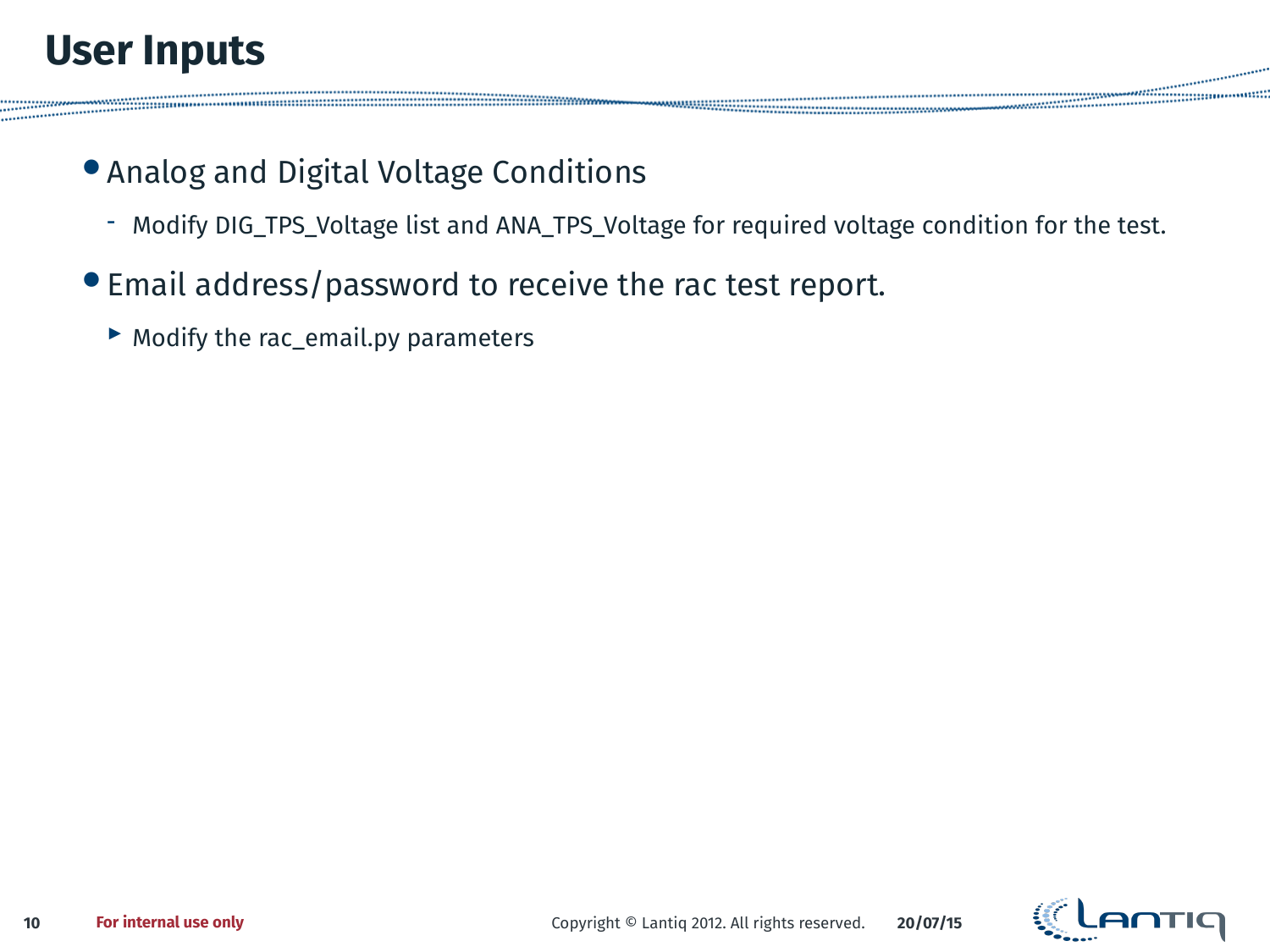

# User Inputs
Analog and Digital Voltage Conditions
Modify DIG_TPS_Voltage list and ANA_TPS_Voltage for required voltage condition for the test.
Email address/password to receive the rac test report.
Modify the rac_email.py parameters

For internal use only